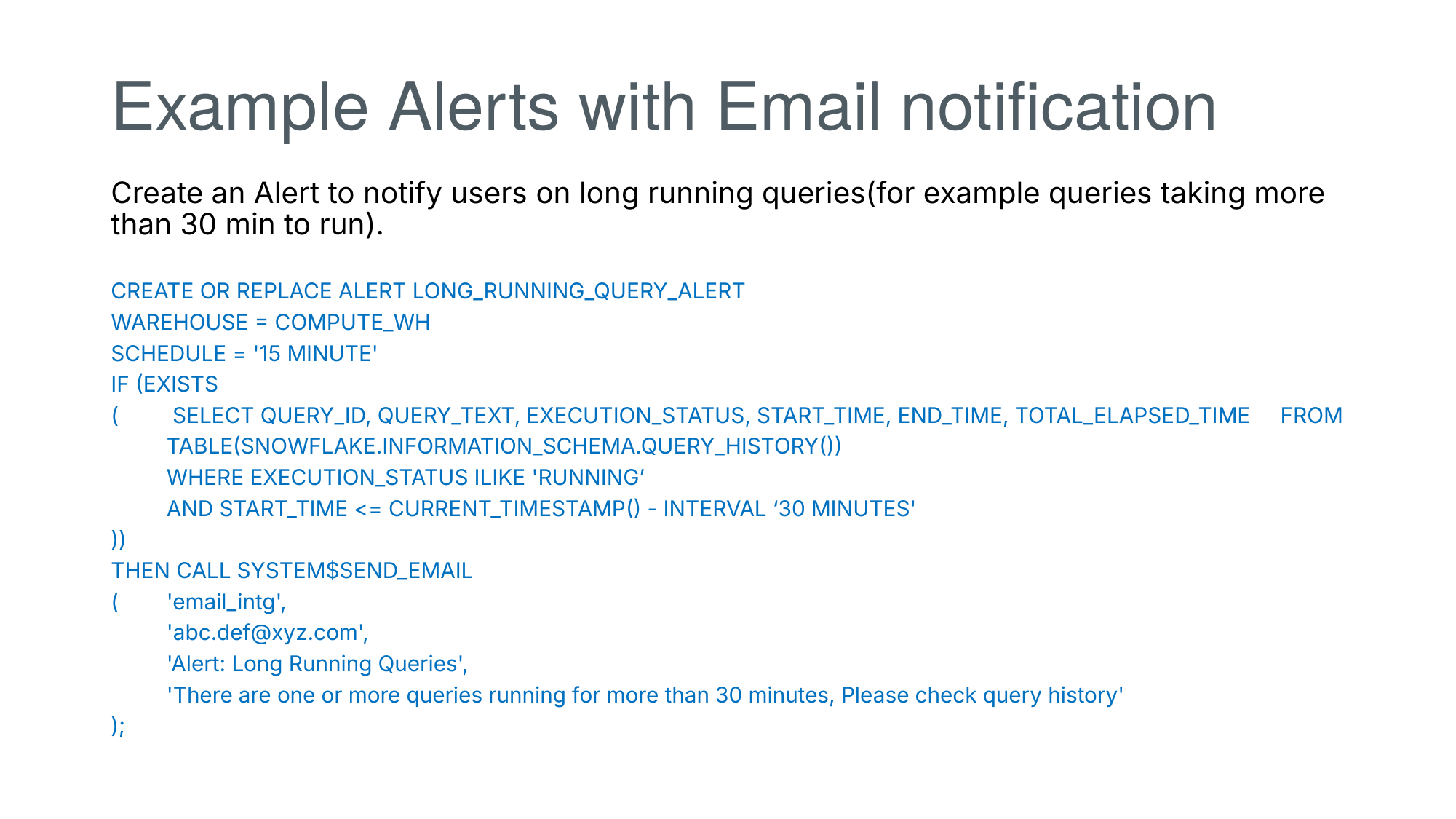

# Example Alerts with Email notification
Create an Alert to notify users on long running queries(for example queries taking more than 30 min to run).

CREATE OR REPLACE ALERT LONG_RUNNING_QUERY_ALERT
WAREHOUSE = COMPUTE_WH
SCHEDULE = '15 MINUTE'
IF (EXISTS
(	 SELECT QUERY_ID, QUERY_TEXT, EXECUTION_STATUS, START_TIME, END_TIME, TOTAL_ELAPSED_TIME     FROM 	TABLE(SNOWFLAKE.INFORMATION_SCHEMA.QUERY_HISTORY())
	WHERE EXECUTION_STATUS ILIKE 'RUNNING’
	AND START_TIME <= CURRENT_TIMESTAMP() - INTERVAL ‘30 MINUTES'
))
THEN CALL SYSTEM$SEND_EMAIL
(	'email_intg',
	'abc.def@xyz.com',
	'Alert: Long Running Queries',
	'There are one or more queries running for more than 30 minutes, Please check query history'
);